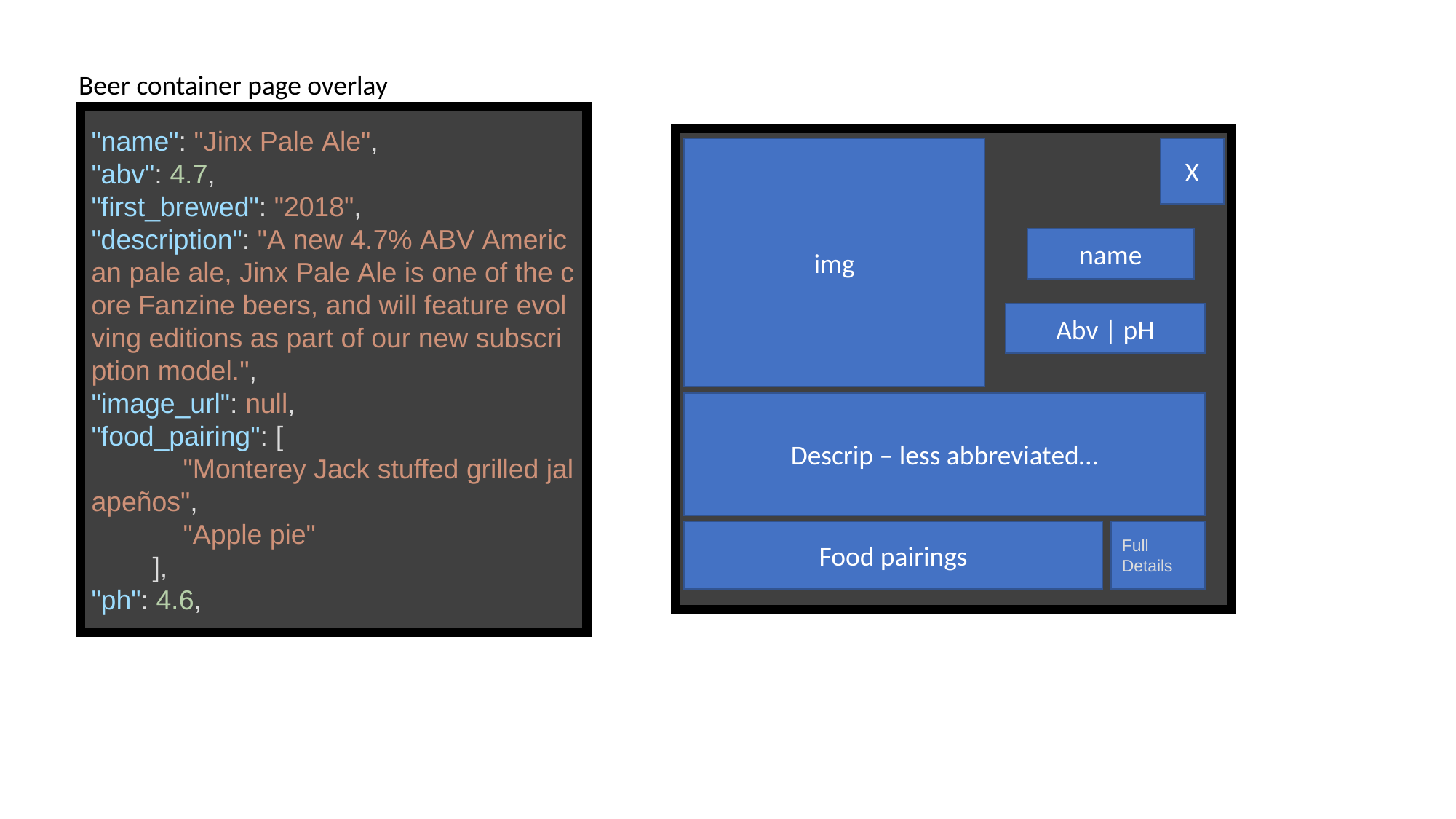

Beer container page overlay
"name": "Jinx Pale Ale",
"abv": 4.7,
"first_brewed": "2018",
"description": "A new 4.7% ABV American pale ale, Jinx Pale Ale is one of the core Fanzine beers, and will feature evolving editions as part of our new subscription model.",
"image_url": null,
"food_pairing": [
            "Monterey Jack stuffed grilled jalapeños",
            "Apple pie"
        ],
"ph": 4.6,

img
X
name
Abv | pH
Descrip – less abbreviated…
Food pairings
Full Details